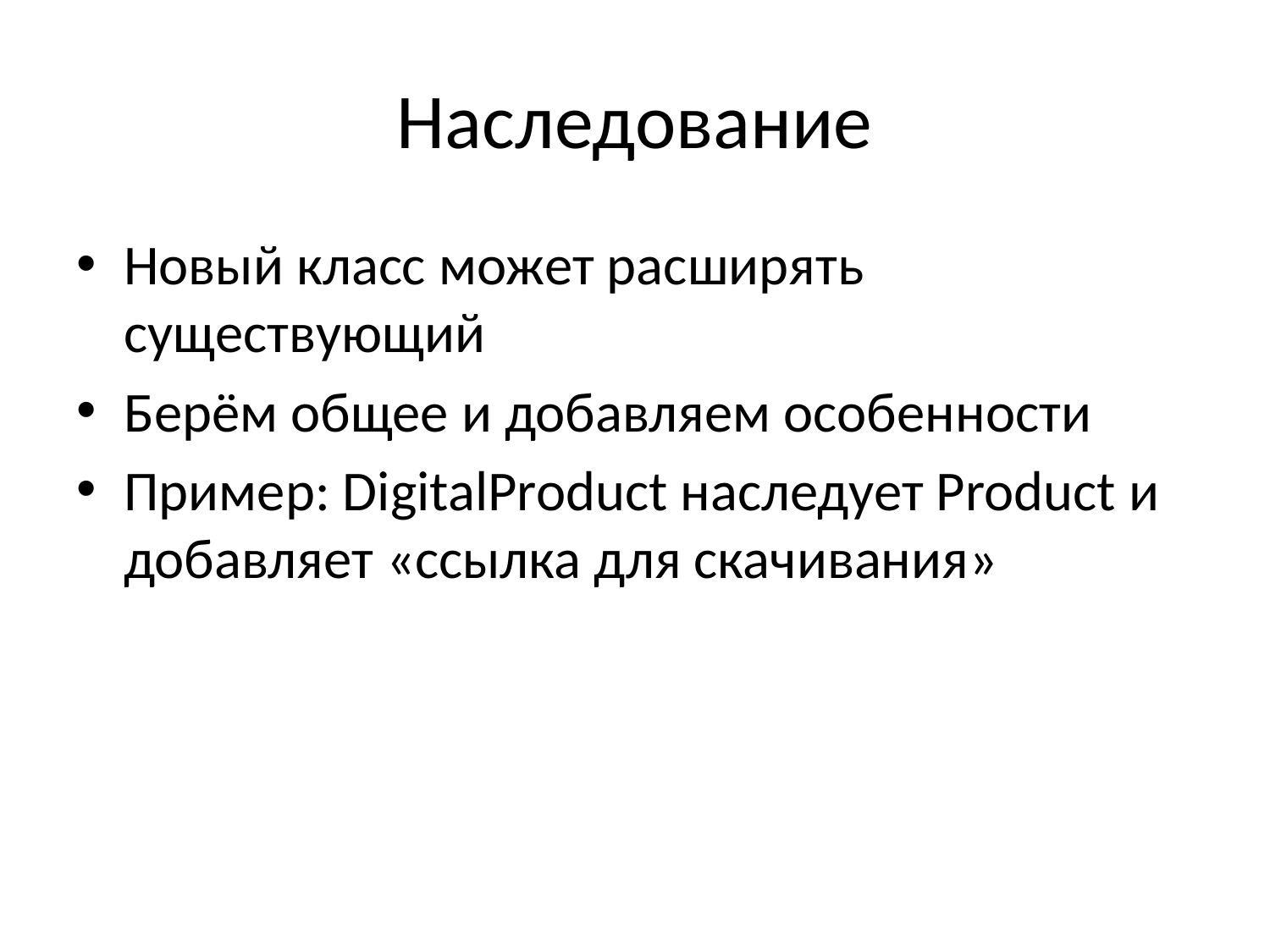

# Наследование
Новый класс может расширять существующий
Берём общее и добавляем особенности
Пример: DigitalProduct наследует Product и добавляет «ссылка для скачивания»